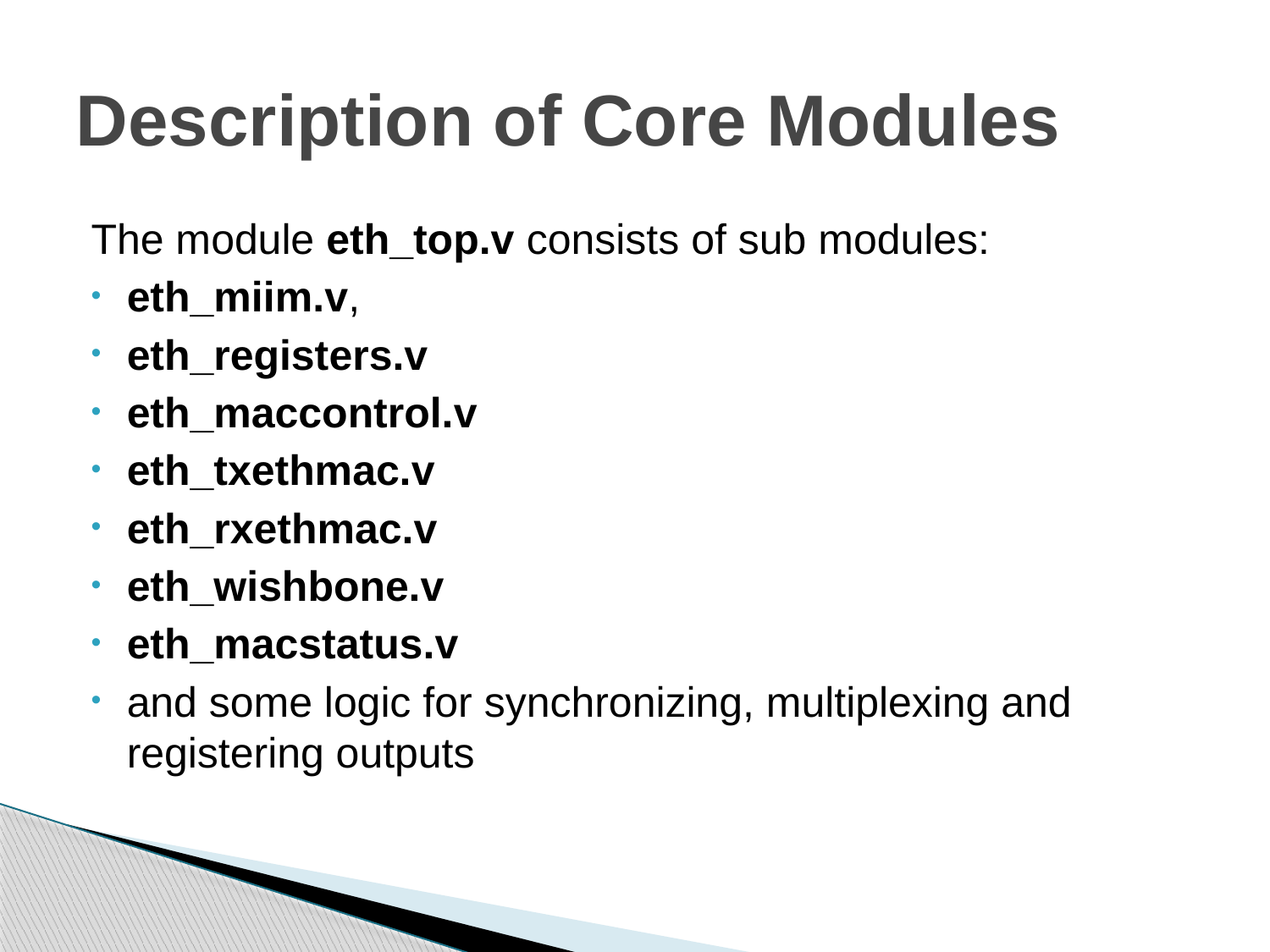

# Description of Core Modules
The module eth_top.v consists of sub modules:
eth_miim.v,
eth_registers.v
eth_maccontrol.v
eth_txethmac.v
eth_rxethmac.v
eth_wishbone.v
eth_macstatus.v
and some logic for synchronizing, multiplexing and registering outputs